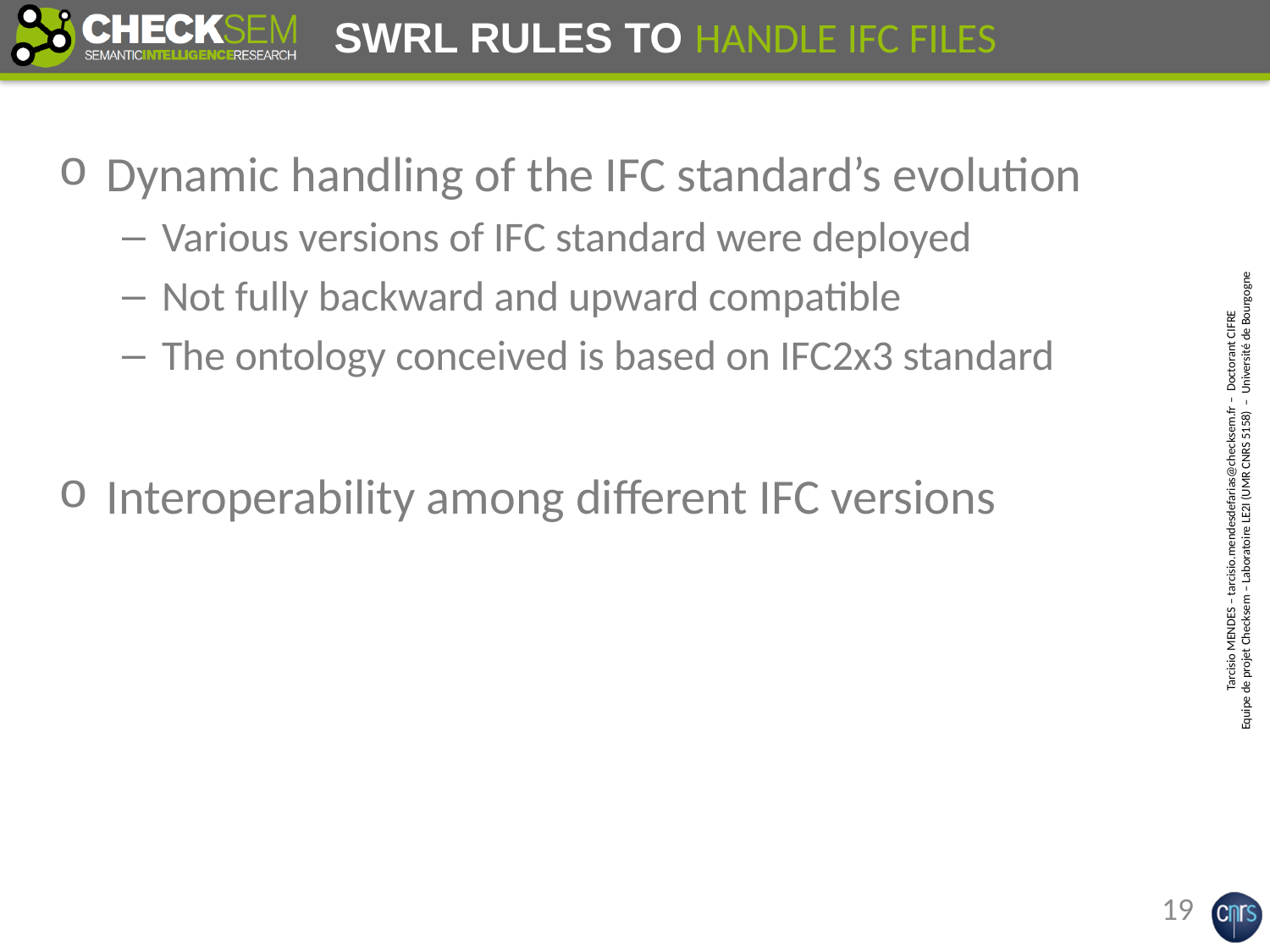

# SWRL RULES TO handle IFC files
Dynamic handling of the IFC standard’s evolution
Various versions of IFC standard were deployed
Not fully backward and upward compatible
The ontology conceived is based on IFC2x3 standard

Interoperability among different IFC versions
19